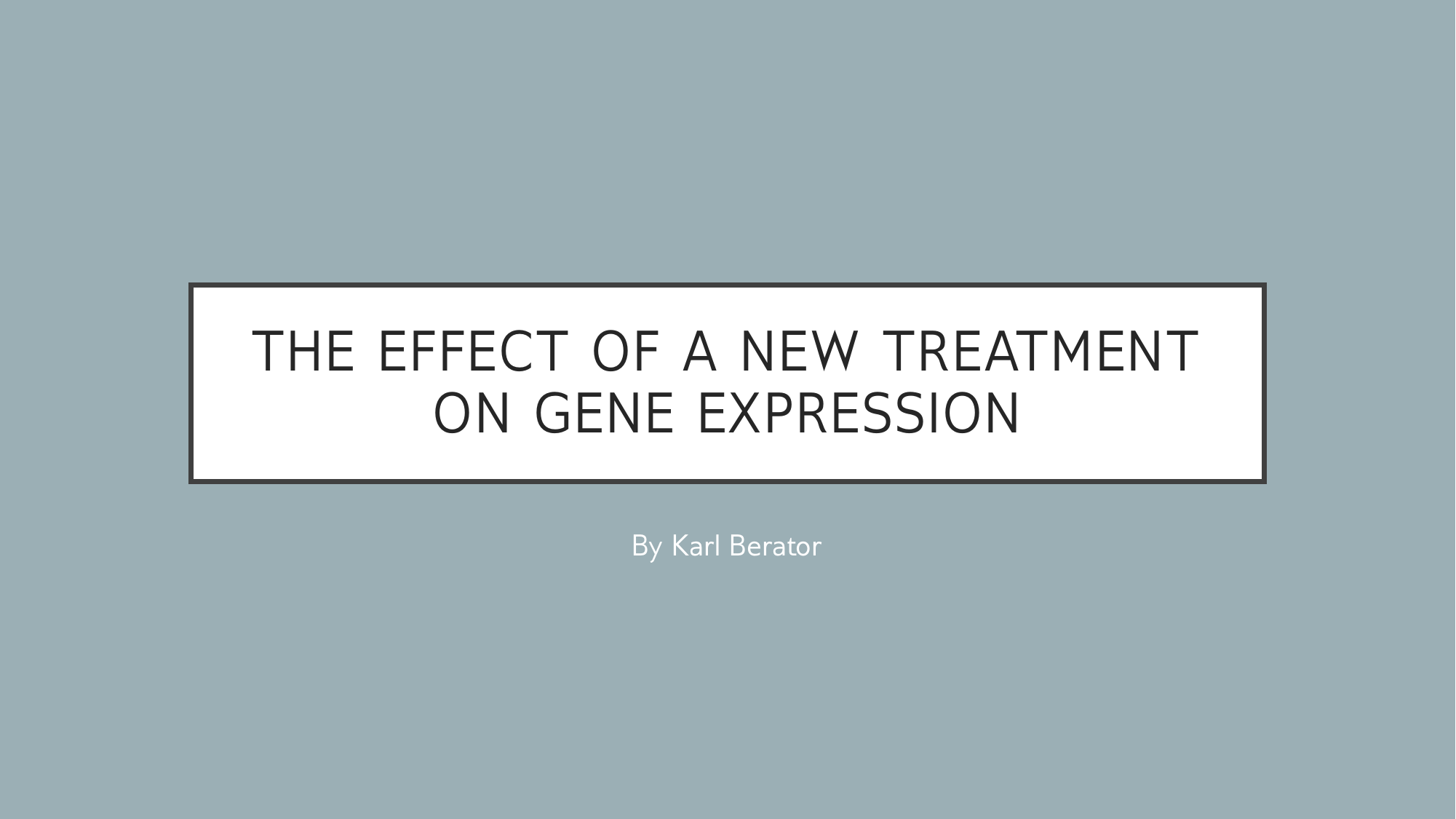

# The effect of A new treatment on gene expression
By Karl Berator